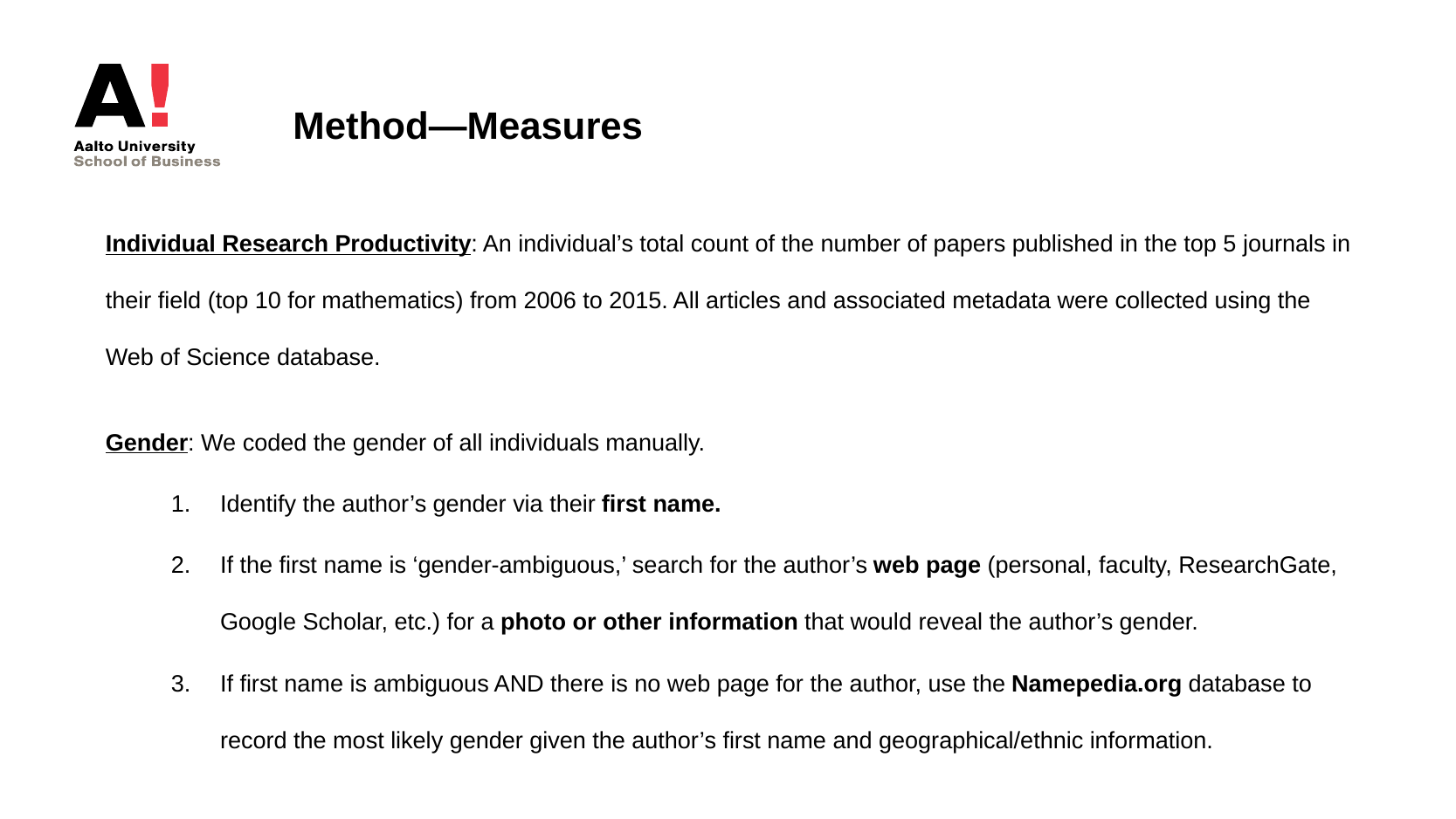

Method—Measures
Individual Research Productivity: An individual’s total count of the number of papers published in the top 5 journals in their field (top 10 for mathematics) from 2006 to 2015. All articles and associated metadata were collected using the Web of Science database.

Gender: We coded the gender of all individuals manually.
Identify the author’s gender via their first name.
If the first name is ‘gender-ambiguous,’ search for the author’s web page (personal, faculty, ResearchGate, Google Scholar, etc.) for a photo or other information that would reveal the author’s gender.
If first name is ambiguous AND there is no web page for the author, use the Namepedia.org database to record the most likely gender given the author’s first name and geographical/ethnic information.